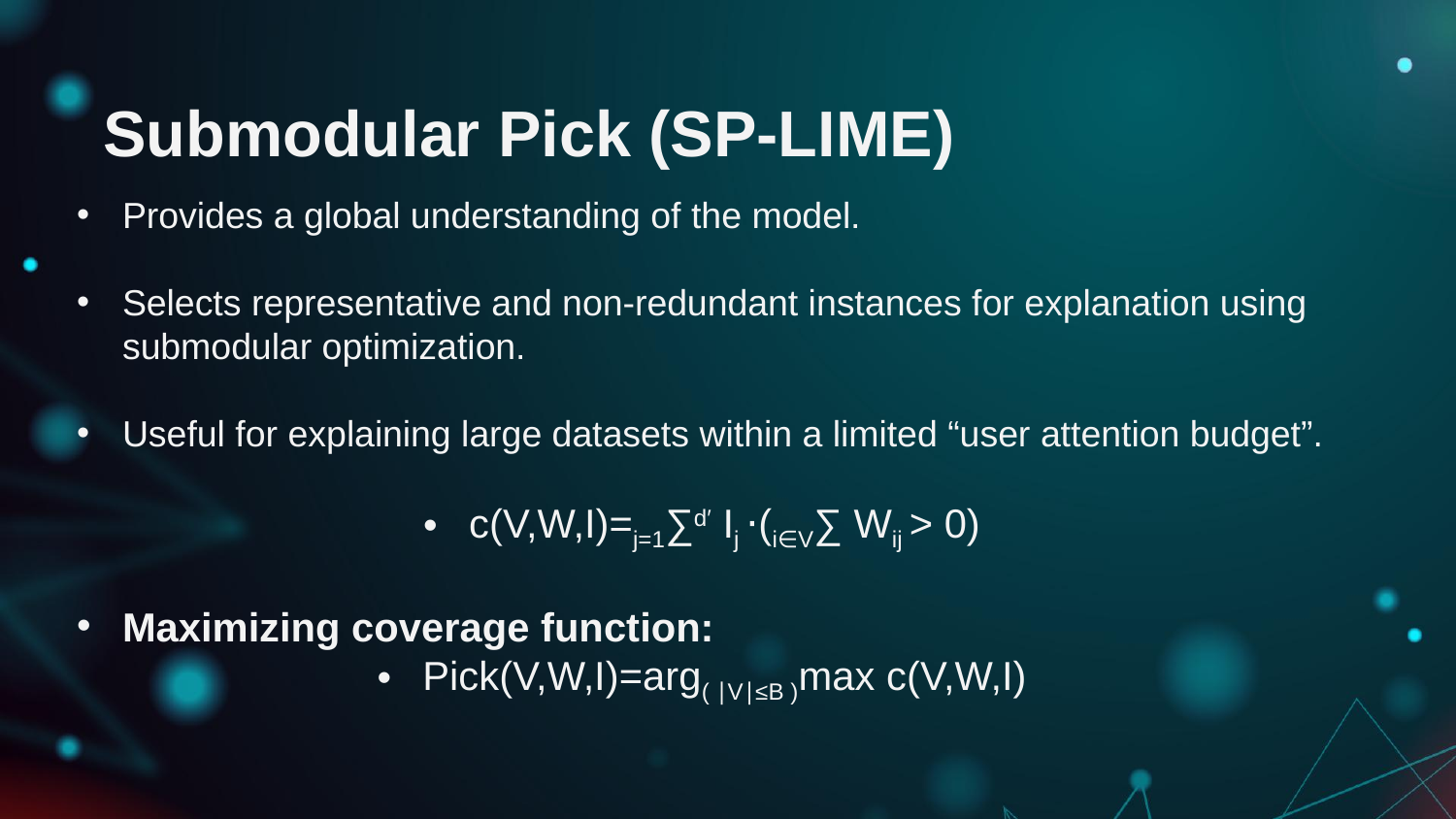

# Submodular Pick (SP-LIME)
Provides a global understanding of the model.

Selects representative and non-redundant instances for explanation using submodular optimization.

Useful for explaining large datasets within a limited “user attention budget”.

c(V,W,I)=j=1∑d′​ Ij ​⋅(i∈V∑​ W​ij > 0)

Maximizing coverage function:
Pick(V,W,I)=arg( ∣V∣≤B )max​ c(V,W,I)